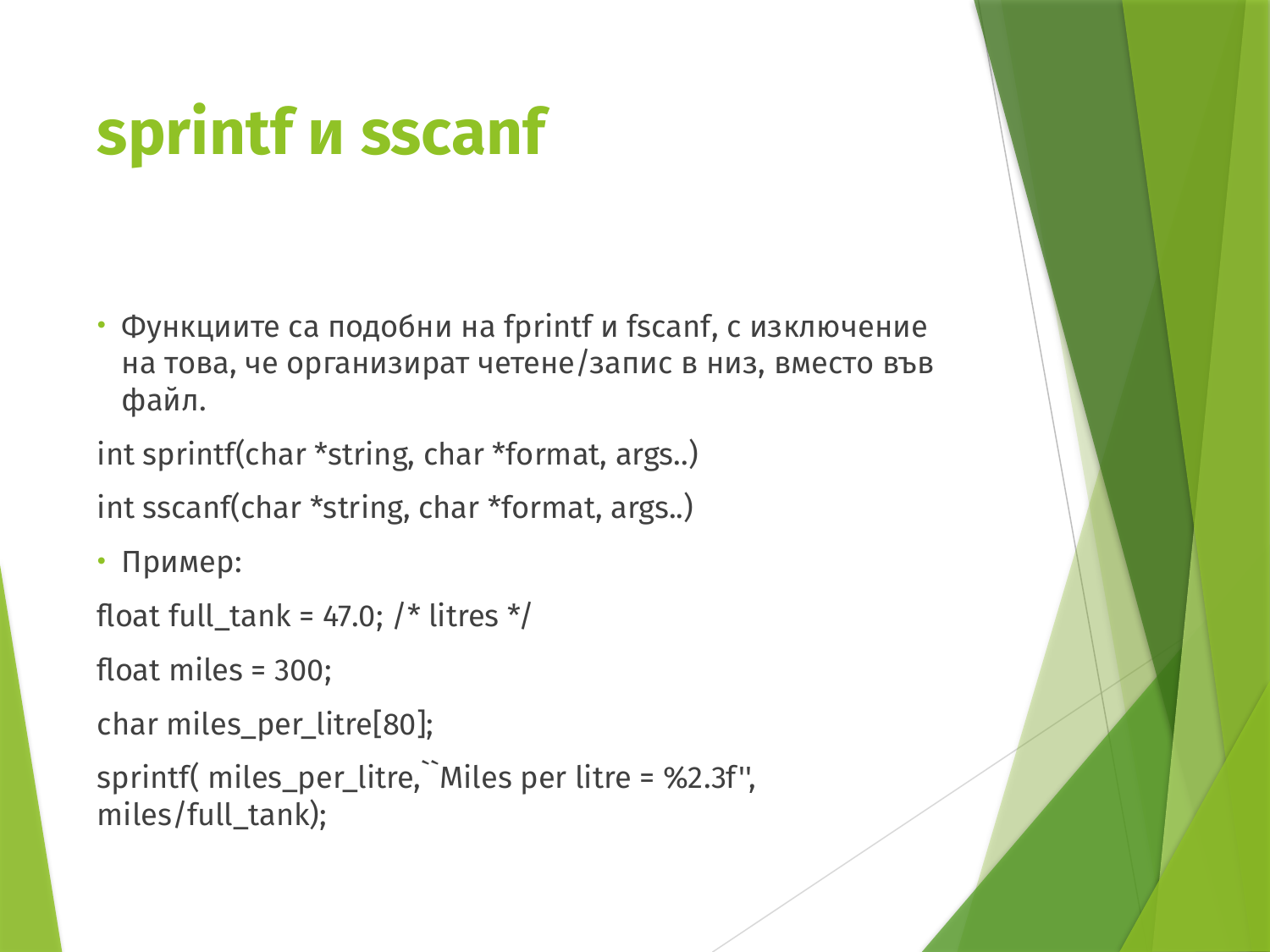

# sprintf и sscanf
Функциите са подобни на fprintf и fscanf, с изключение на това, че организират четене/запис в низ, вместо във файл.
int sprintf(char *string, char *format, args..)
int sscanf(char *string, char *format, args..)
Пример:
float full_tank = 47.0; /* litres */
float miles = 300;
char miles_per_litre[80];
sprintf( miles_per_litre,``Miles per litre = %2.3f'', miles/full_tank);
34